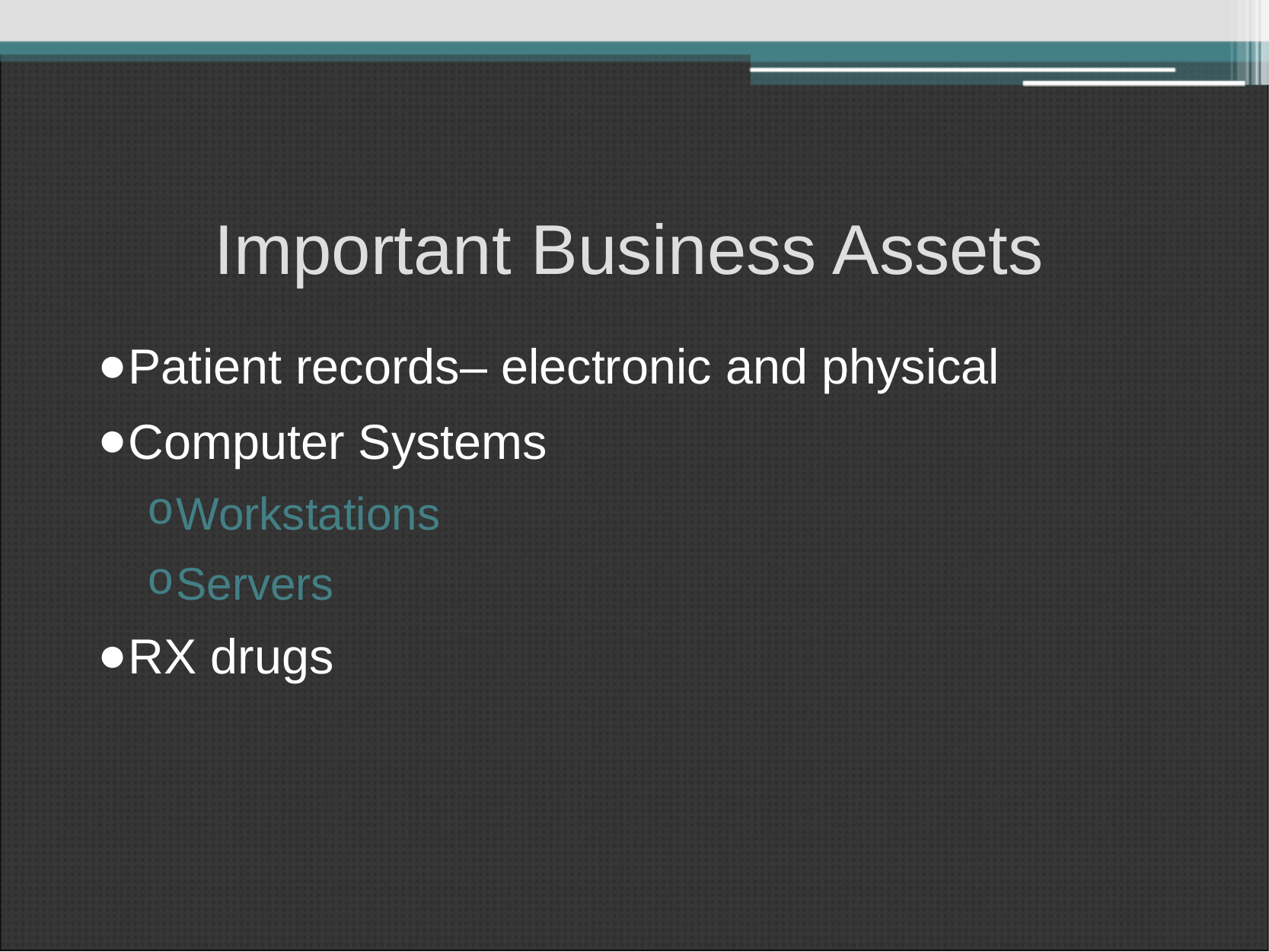

# Important Business Assets
Patient records– electronic and physical
Computer Systems
Workstations
Servers
RX drugs